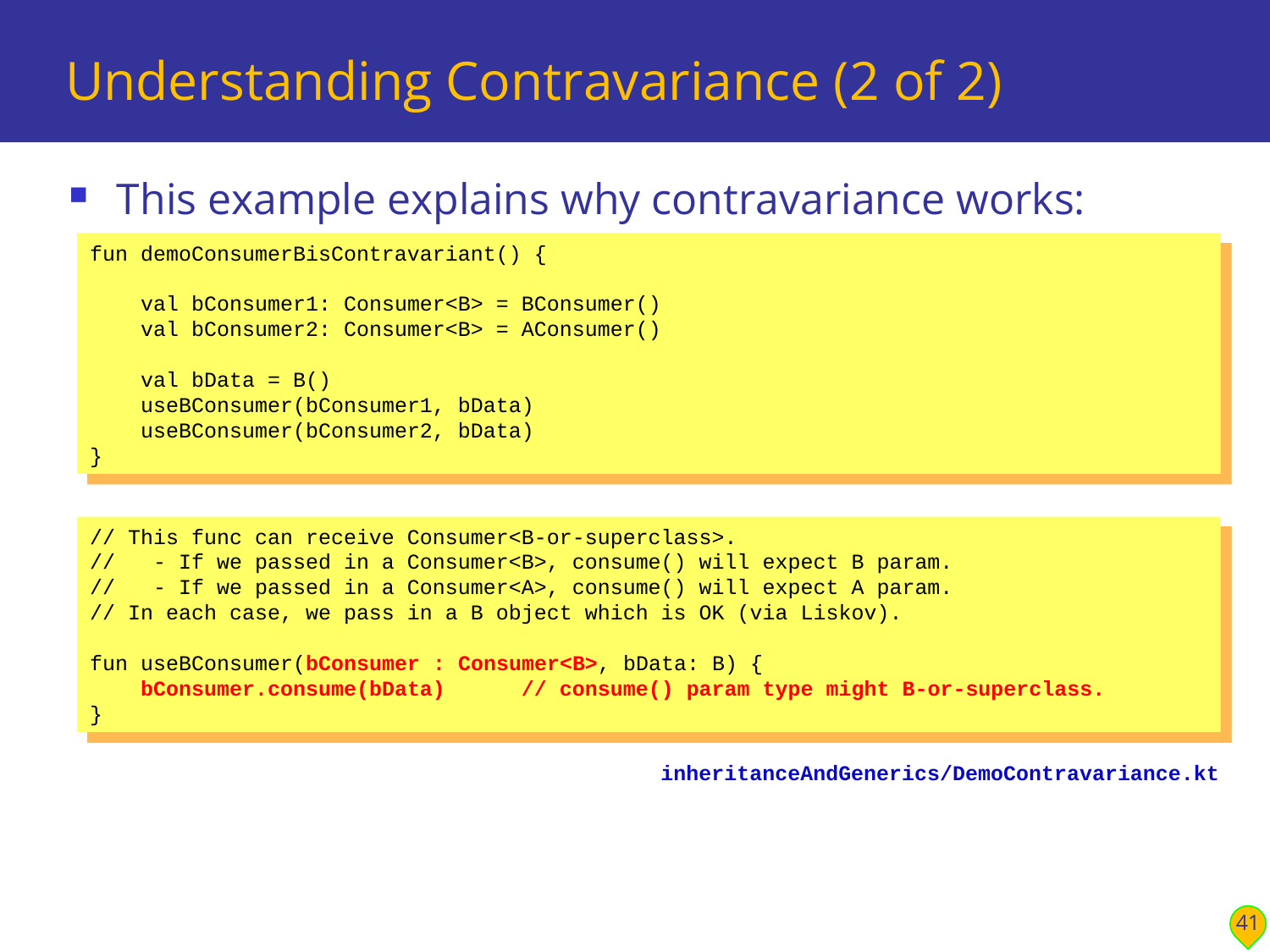

# Understanding Contravariance (2 of 2)
This example explains why contravariance works:
fun demoConsumerBisContravariant() {

    val bConsumer1: Consumer<B> = BConsumer()
    val bConsumer2: Consumer<B> = AConsumer()

    val bData = B()
    useBConsumer(bConsumer1, bData)
    useBConsumer(bConsumer2, bData)
}
// This func can receive Consumer<B-or-superclass>.
//   - If we passed in a Consumer<B>, consume() will expect B param.
//   - If we passed in a Consumer<A>, consume() will expect A param.
// In each case, we pass in a B object which is OK (via Liskov).

fun useBConsumer(bConsumer : Consumer<B>, bData: B) {
    bConsumer.consume(bData)      // consume() param type might B-or-superclass.
}
inheritanceAndGenerics/DemoContravariance.kt
41